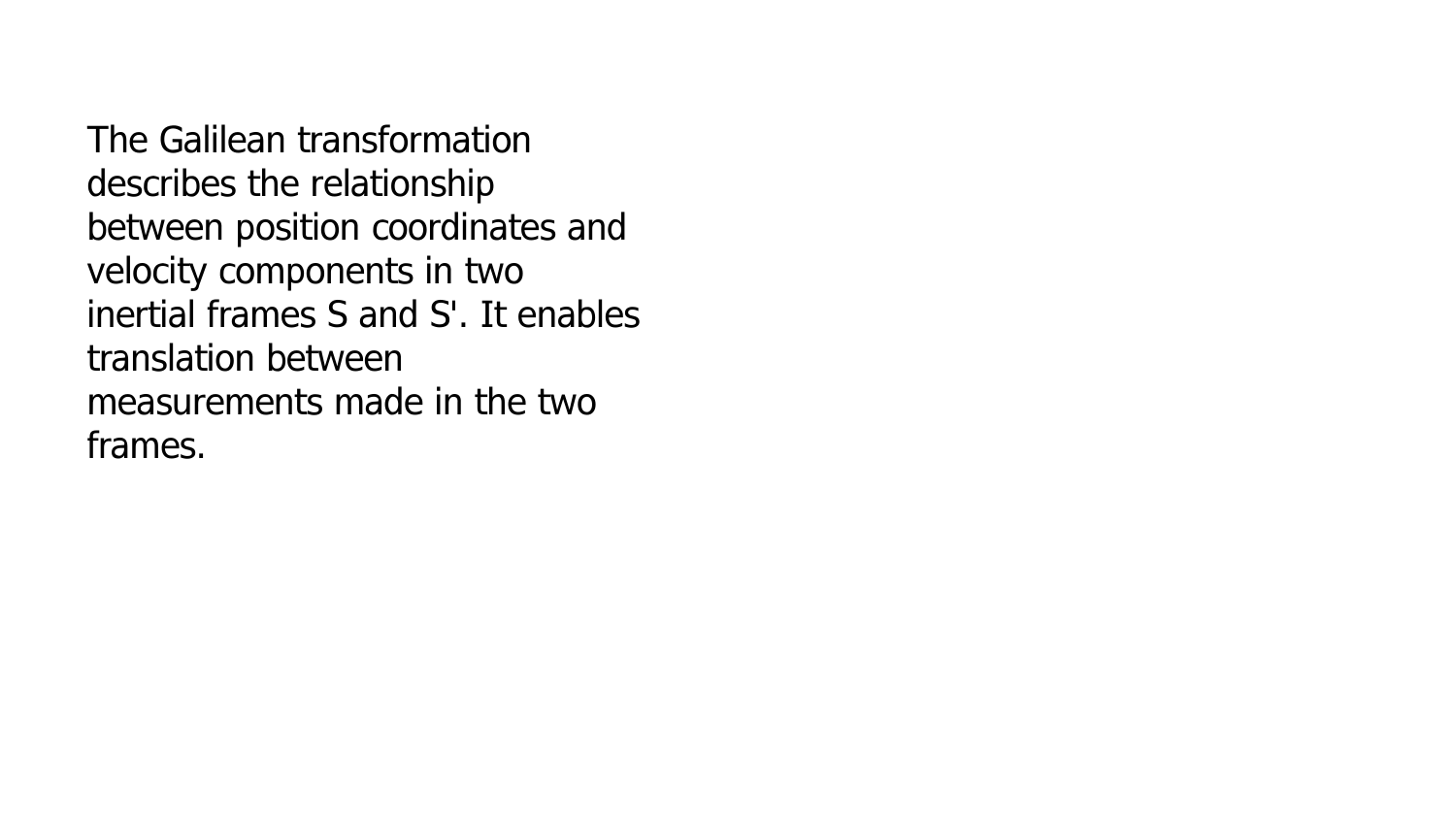

The Galilean transformation describes the relationship between position coordinates and velocity components in two inertial frames S and S'. It enables translation between measurements made in the two frames.